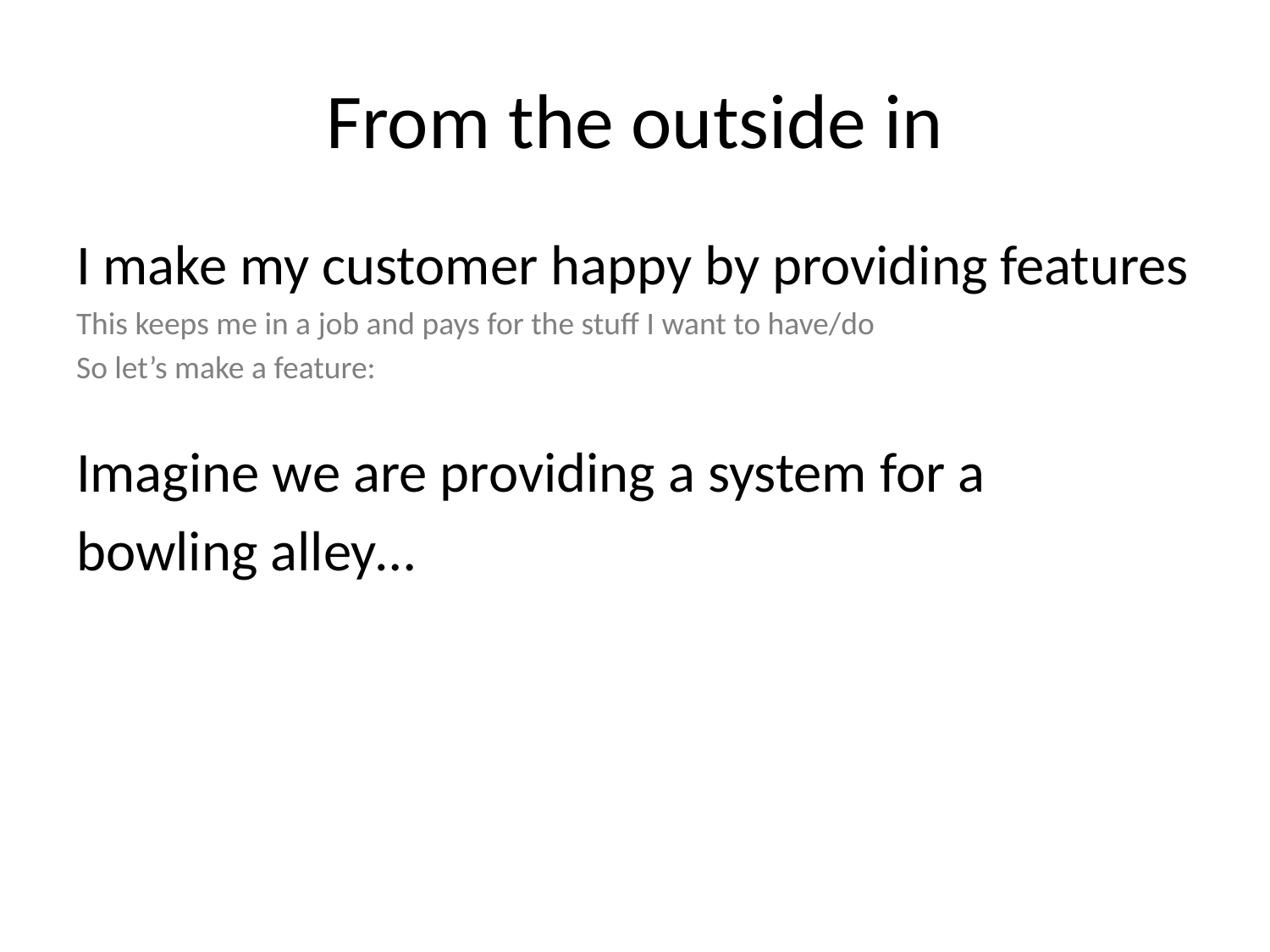

# From the outside in
I make my customer happy by providing features
This keeps me in a job and pays for the stuff I want to have/do
So let’s make a feature:

Imagine we are providing a system for a
bowling alley…